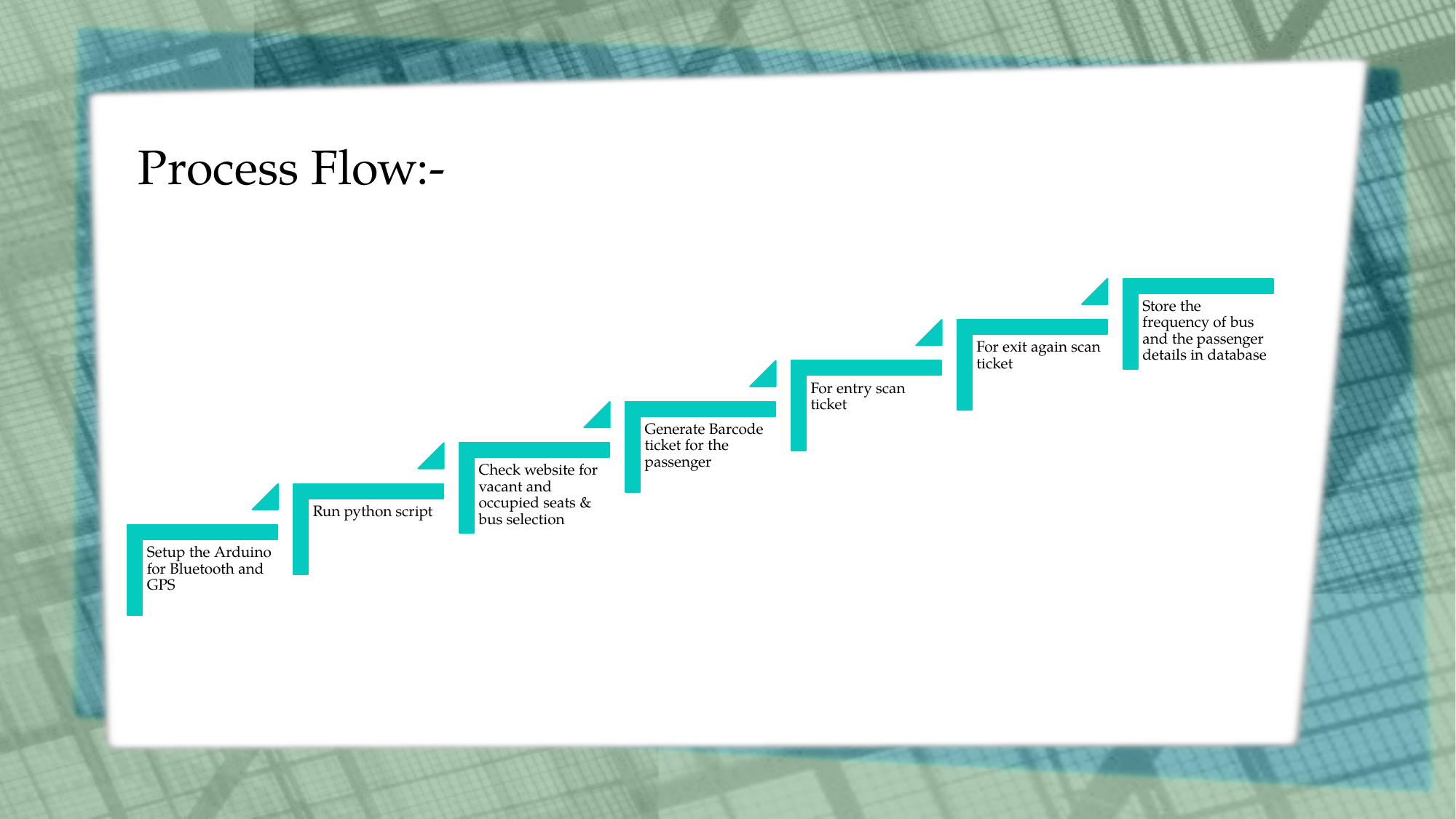

# Process Flow:-

Store the frequency of bus and the passenger details in database

For exit again scan ticket

For entry scan ticket

Generate Barcode ticket for the passenger

Check website for vacant and occupied seats & bus selection

Run python script

Setup the Arduino for Bluetooth and GPS